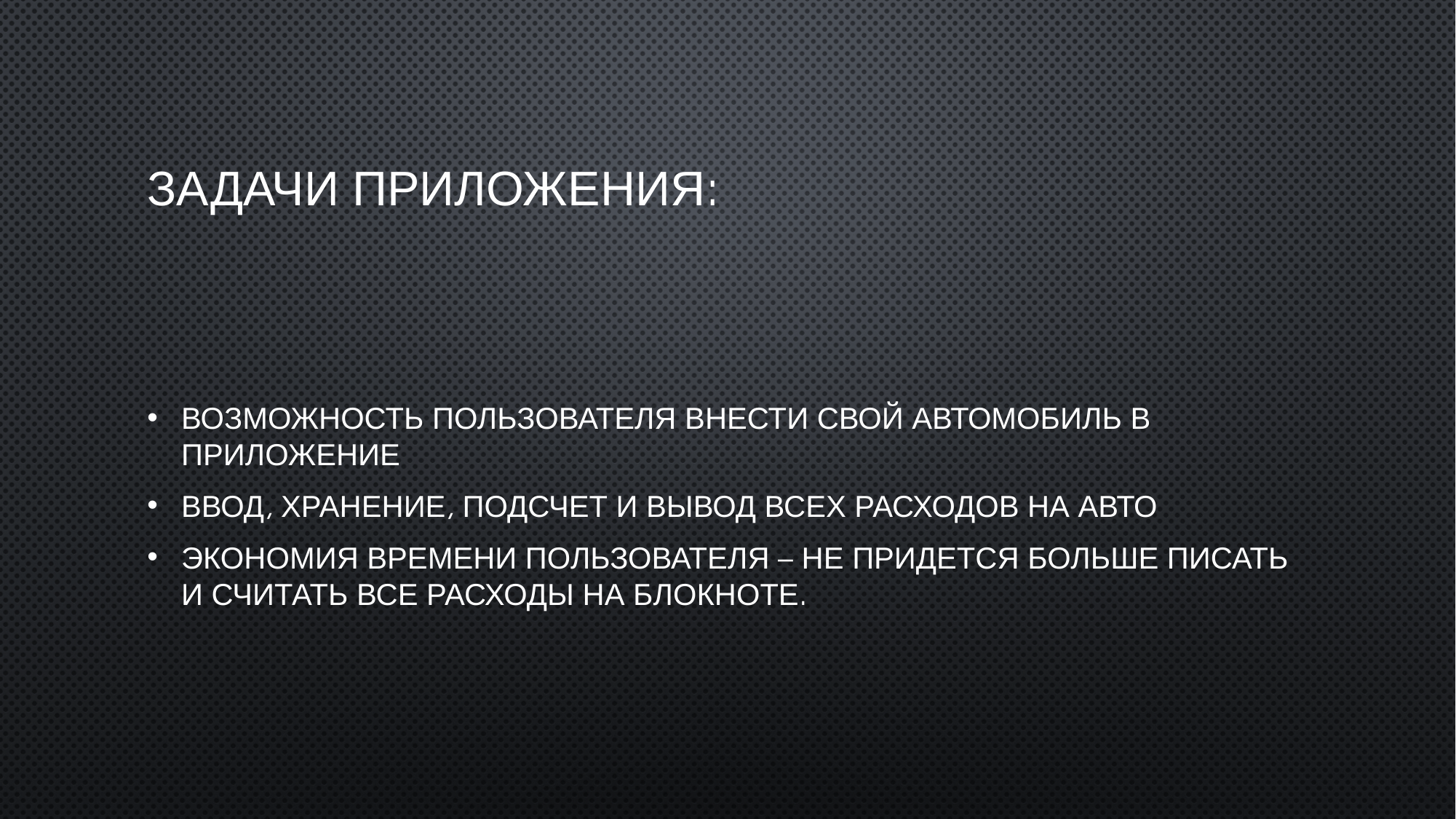

# Задачи приложения:
Возможность пользователя внести свой автомобиль в приложение
Ввод, хранение, подсчет и вывод всех расходов на авто
Экономия времени пользователя – не придется больше писать и считать все расходы на блокноте.